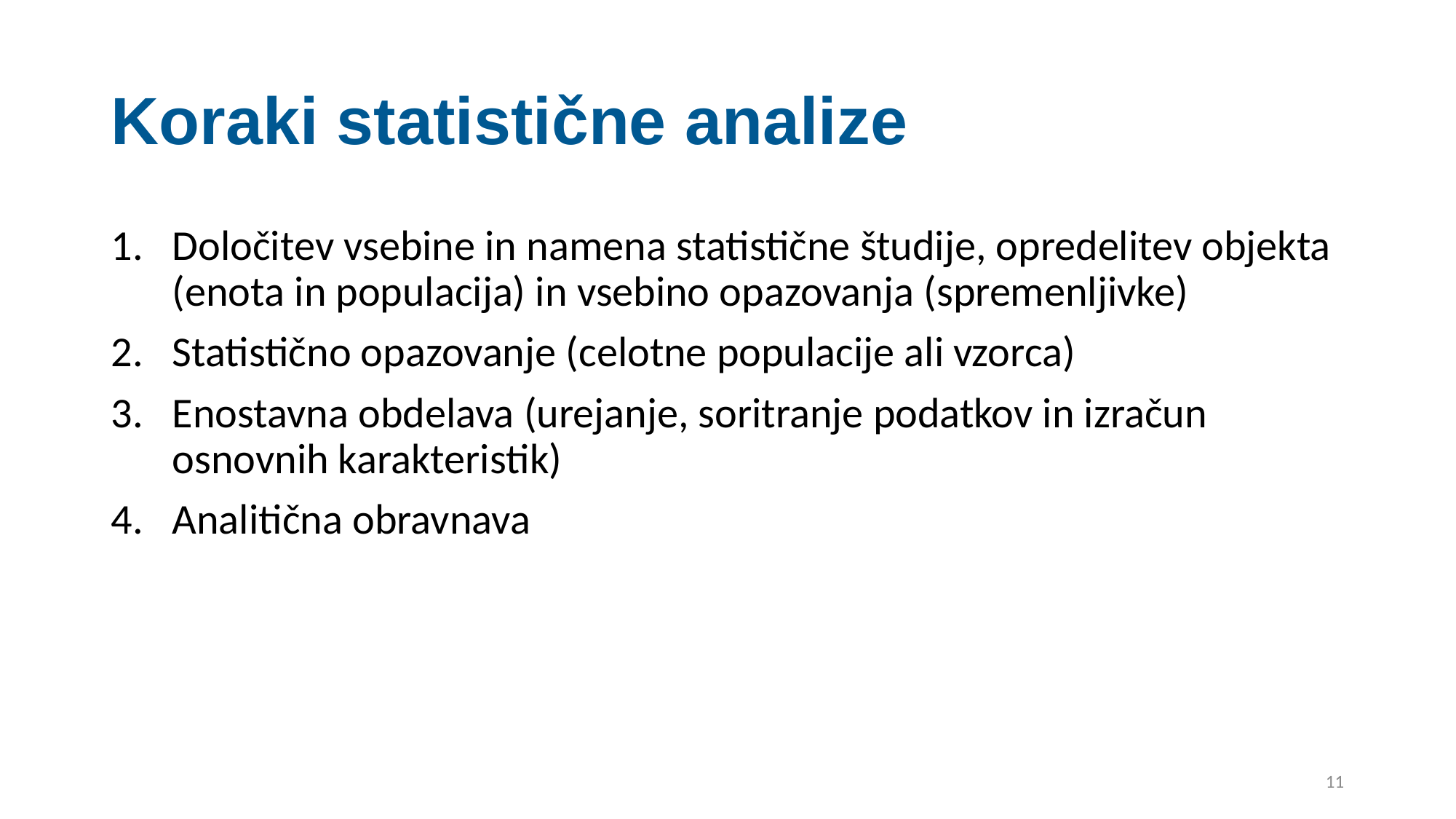

# Koraki statistične analize
Določitev vsebine in namena statistične študije, opredelitev objekta (enota in populacija) in vsebino opazovanja (spremenljivke)
Statistično opazovanje (celotne populacije ali vzorca)
Enostavna obdelava (urejanje, soritranje podatkov in izračun osnovnih karakteristik)
Analitična obravnava

11